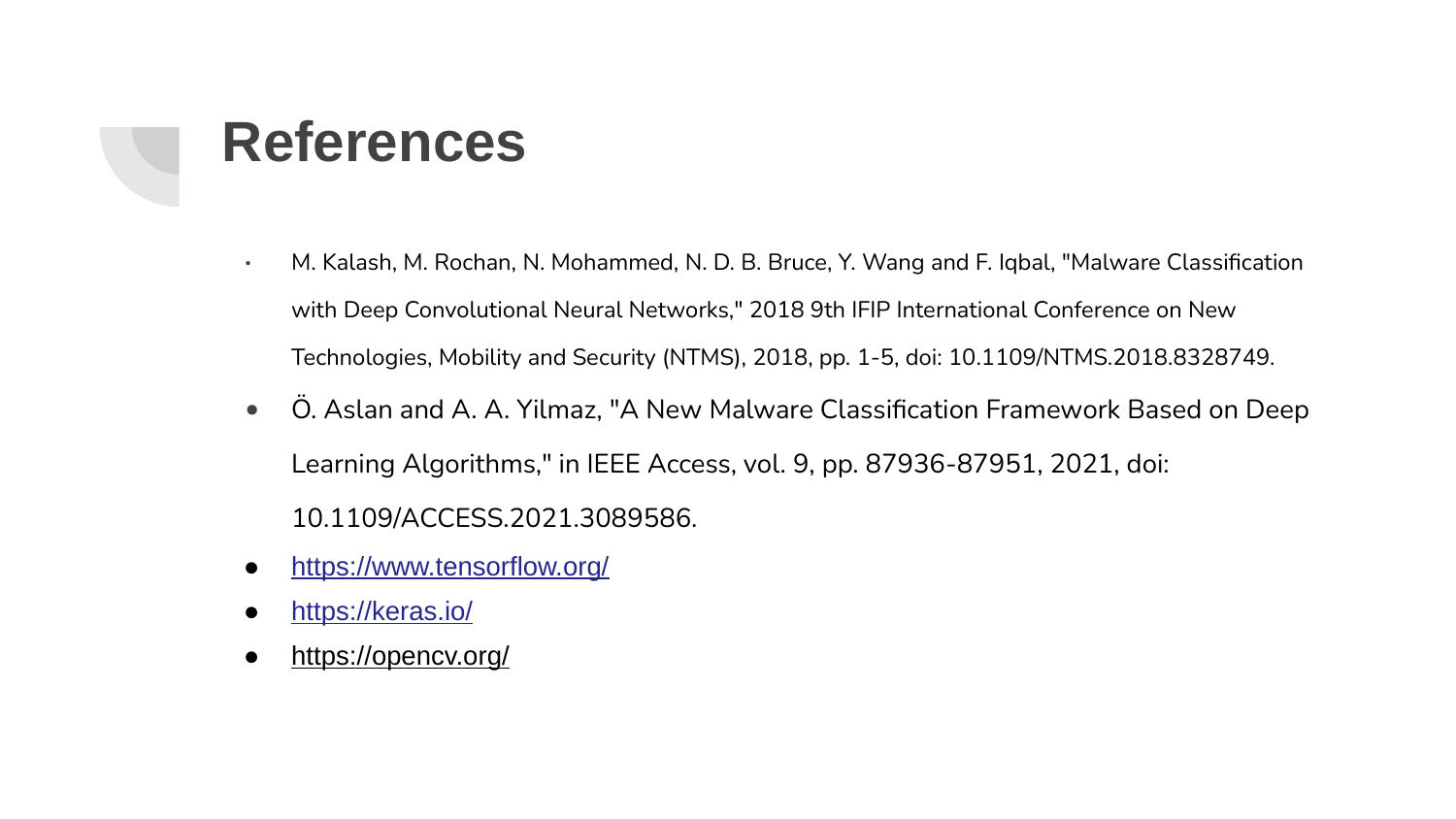

# References
M. Kalash, M. Rochan, N. Mohammed, N. D. B. Bruce, Y. Wang and F. Iqbal, "Malware Classification with Deep Convolutional Neural Networks," 2018 9th IFIP International Conference on New Technologies, Mobility and Security (NTMS), 2018, pp. 1-5, doi: 10.1109/NTMS.2018.8328749.
Ö. Aslan and A. A. Yilmaz, "A New Malware Classification Framework Based on Deep Learning Algorithms," in IEEE Access, vol. 9, pp. 87936-87951, 2021, doi: 10.1109/ACCESS.2021.3089586.
https://www.tensorflow.org/
https://keras.io/
https://opencv.org/